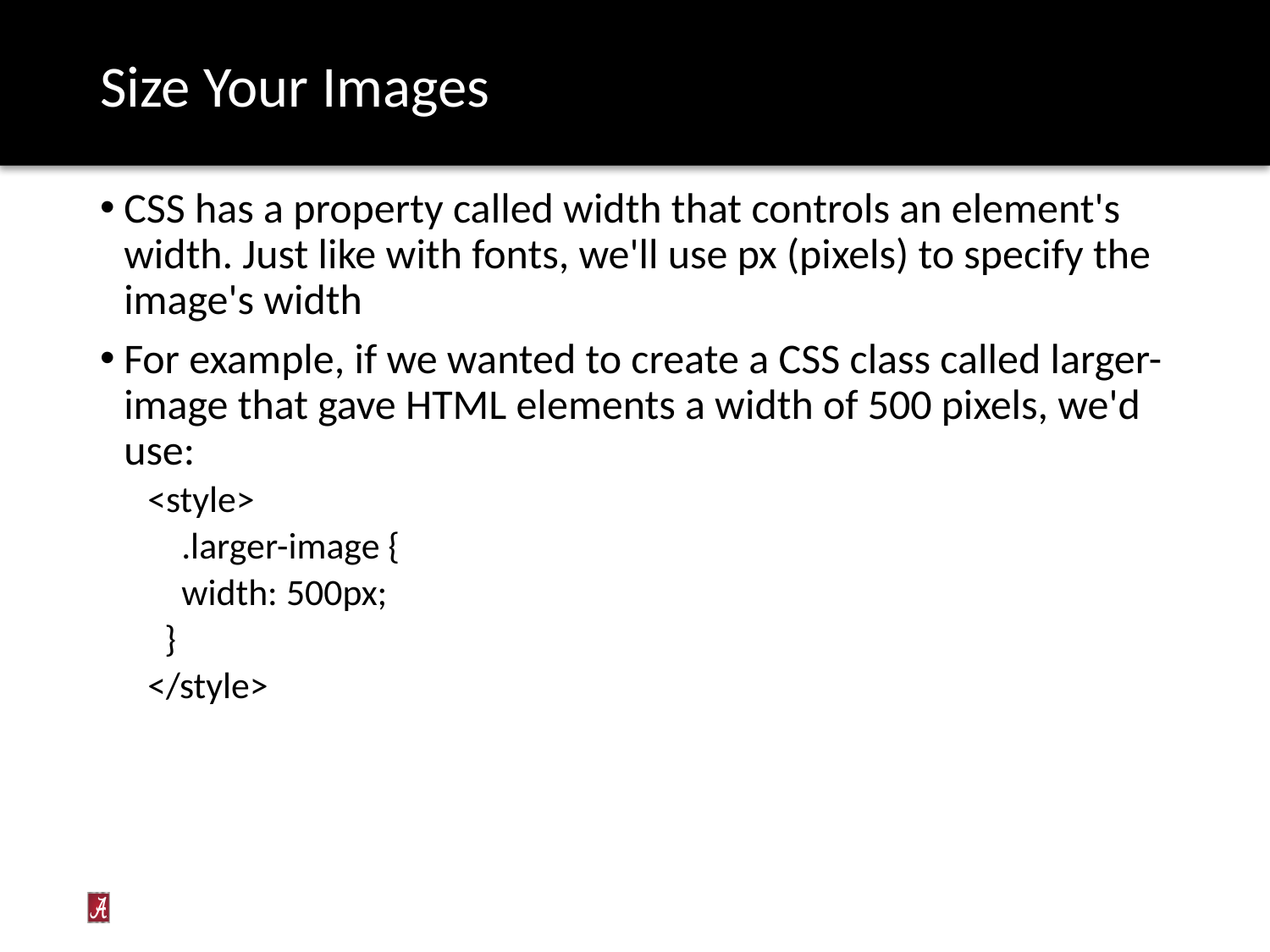

# Size Your Images
CSS has a property called width that controls an element's width. Just like with fonts, we'll use px (pixels) to specify the image's width
For example, if we wanted to create a CSS class called larger-image that gave HTML elements a width of 500 pixels, we'd use:
<style>
    .larger-image {
    width: 500px;
  }
</style>